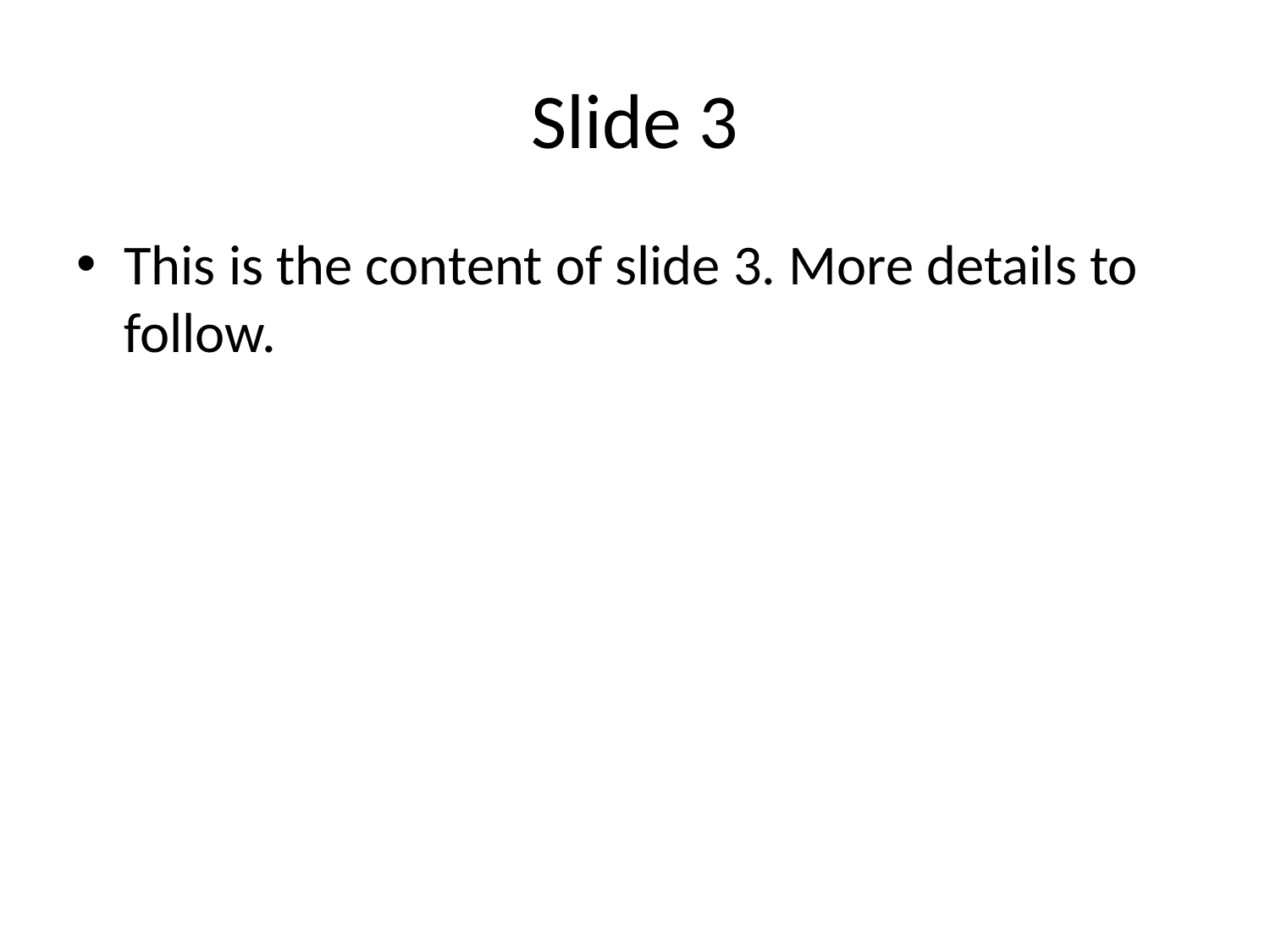

# Slide 3
This is the content of slide 3. More details to follow.